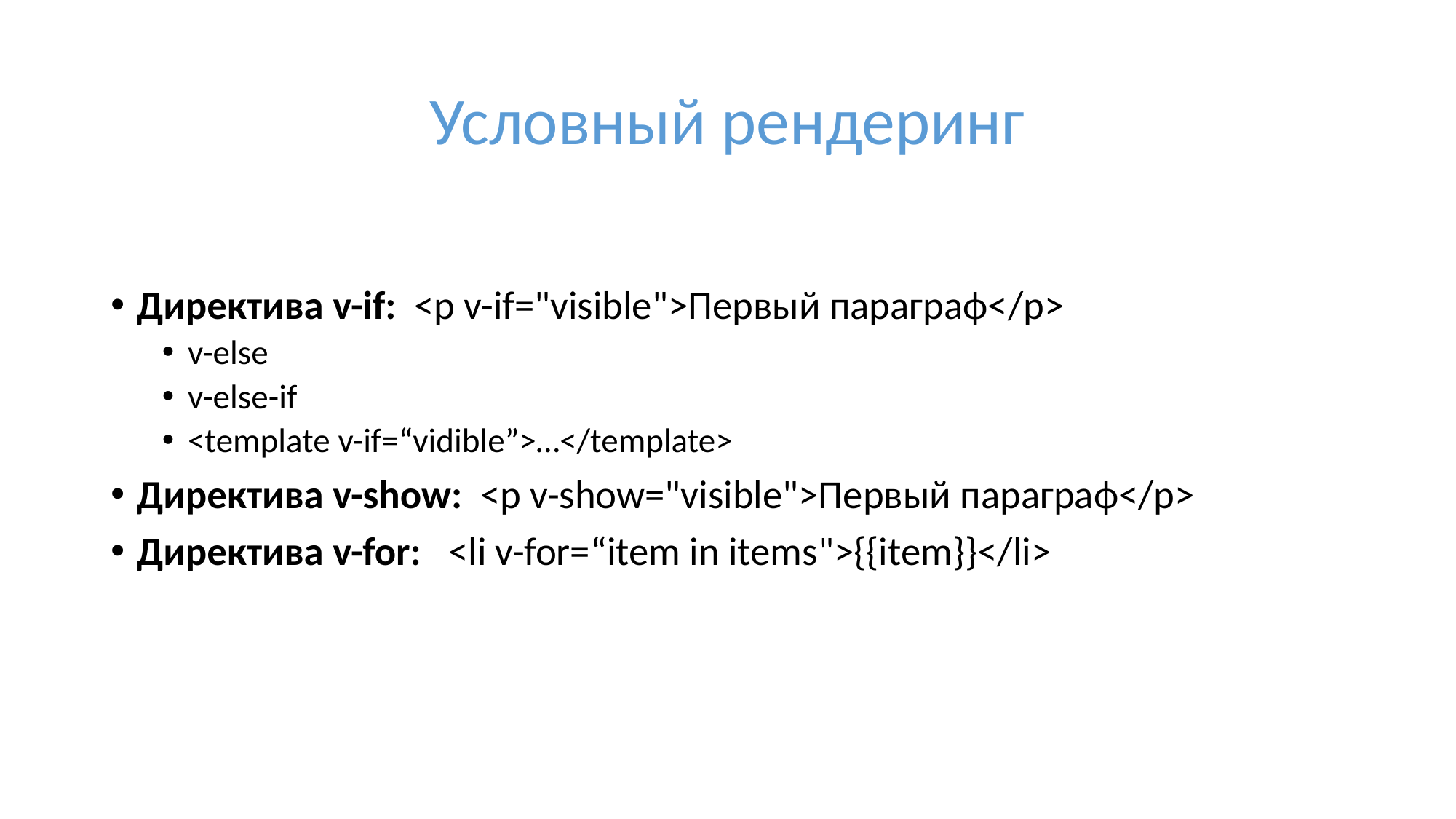

# Условный рендеринг
Директива v-if:  <p v-if="visible">Первый параграф</p>
v-else
v-else-if
<template v-if=“vidible”>…</template>
Директива v-show:  <p v-show="visible">Первый параграф</p>
Директива v-for:   <li v-for=“item in items">{{item}}</li>